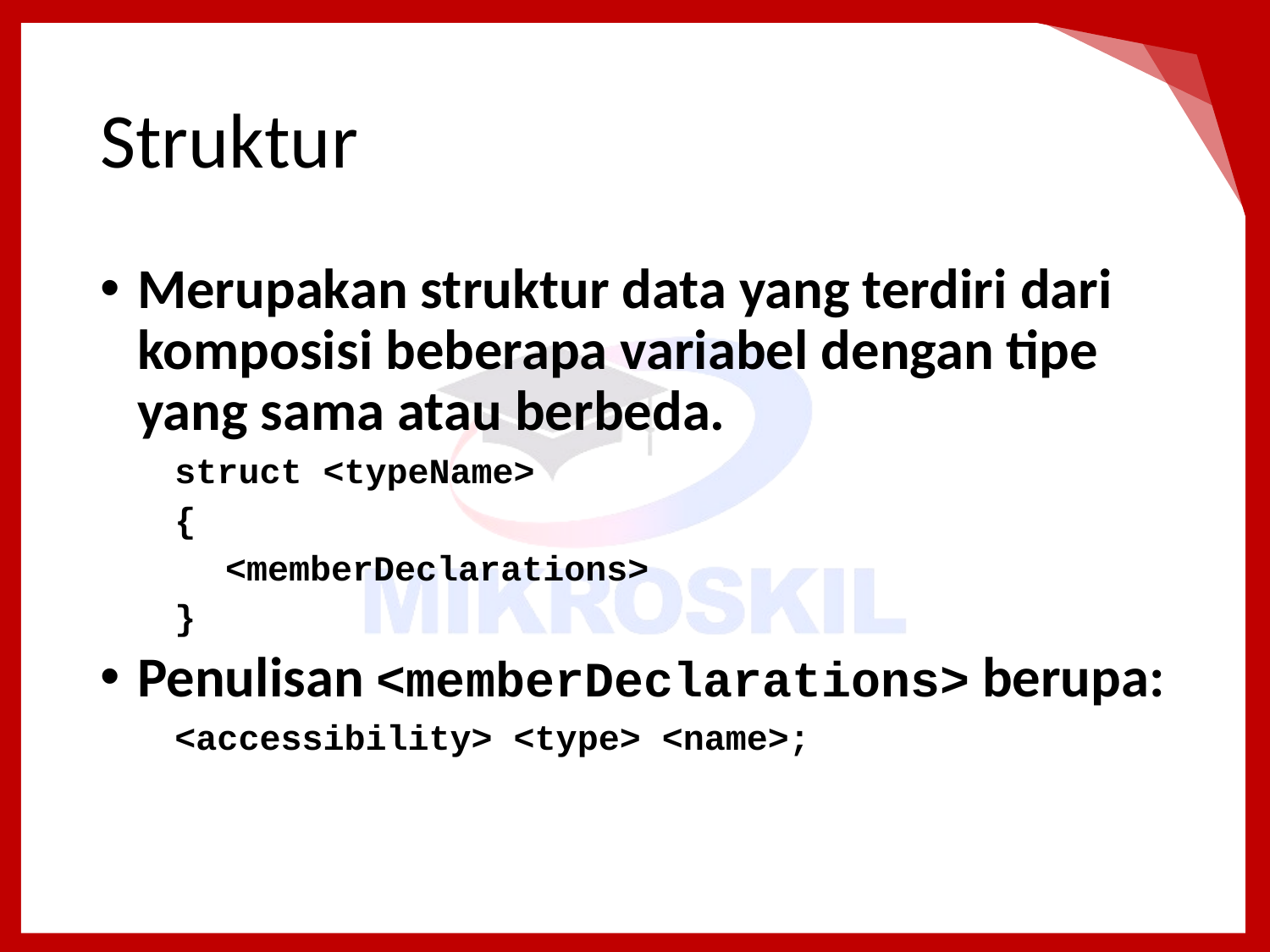

# Struktur
Merupakan struktur data yang terdiri dari komposisi beberapa variabel dengan tipe yang sama atau berbeda.
struct <typeName>
{
<memberDeclarations>
}
Penulisan <memberDeclarations> berupa:
<accessibility> <type> <name>;